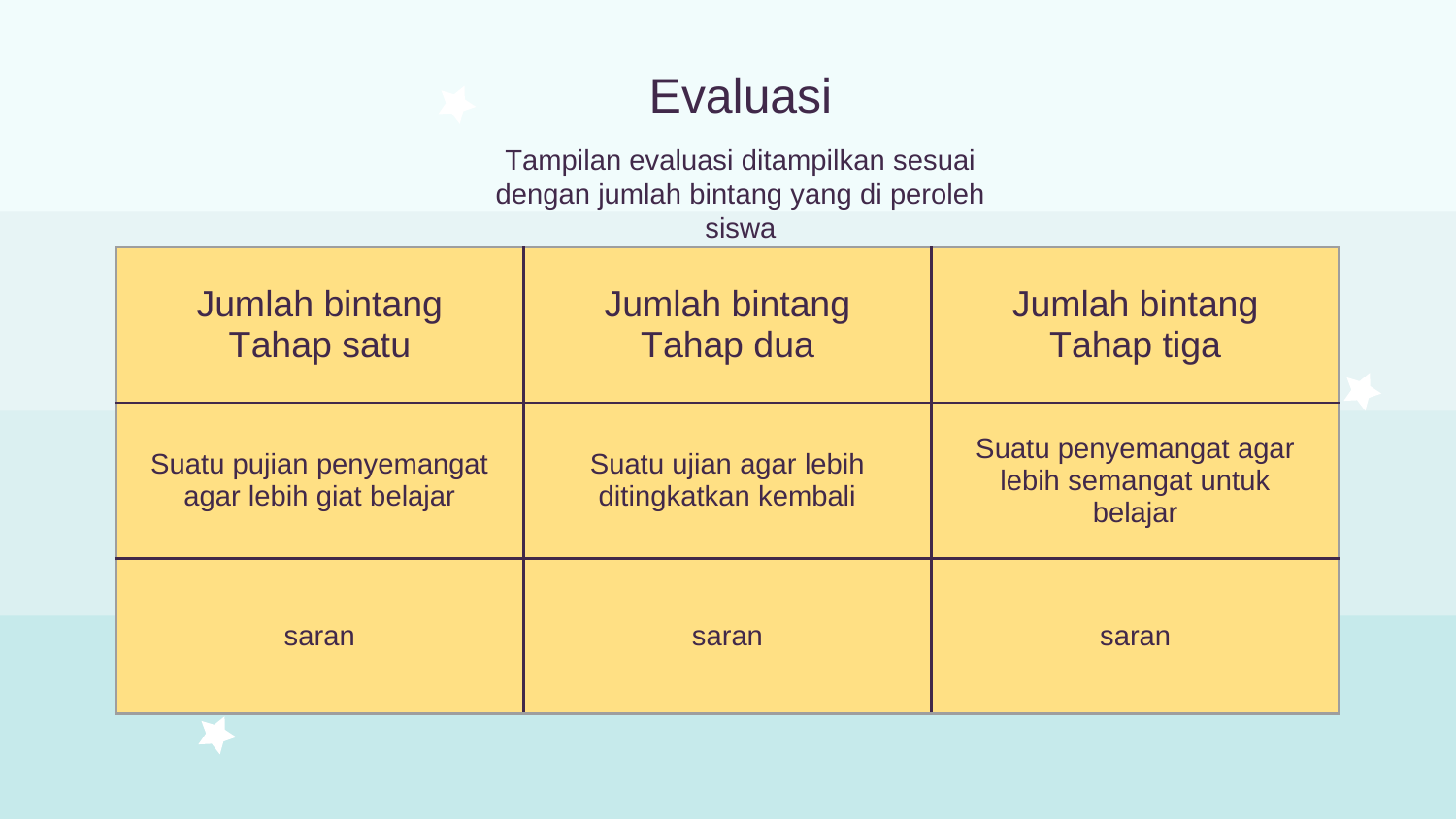

# Evaluasi
Tampilan evaluasi ditampilkan sesuai dengan jumlah bintang yang di peroleh siswa
| Jumlah bintang Tahap satu | Jumlah bintang Tahap dua | Jumlah bintang Tahap tiga |
| --- | --- | --- |
| Suatu pujian penyemangat agar lebih giat belajar | Suatu ujian agar lebih ditingkatkan kembali | Suatu penyemangat agar lebih semangat untuk belajar |
| saran | saran | saran |